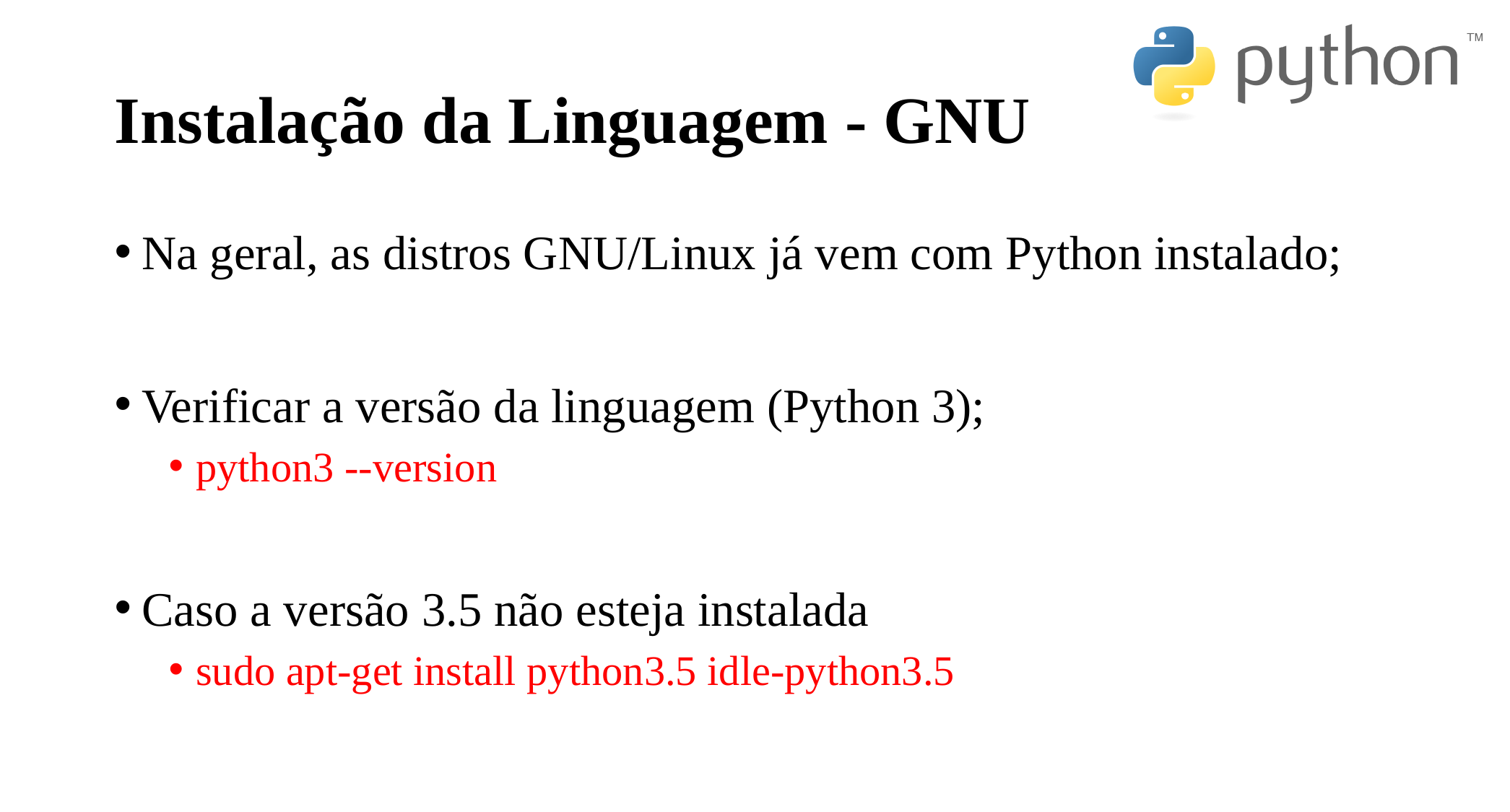

# Instalação da Linguagem - GNU
Na geral, as distros GNU/Linux já vem com Python instalado;

Verificar a versão da linguagem (Python 3);
python3 --version

Caso a versão 3.5 não esteja instalada
sudo apt-get install python3.5 idle-python3.5
32